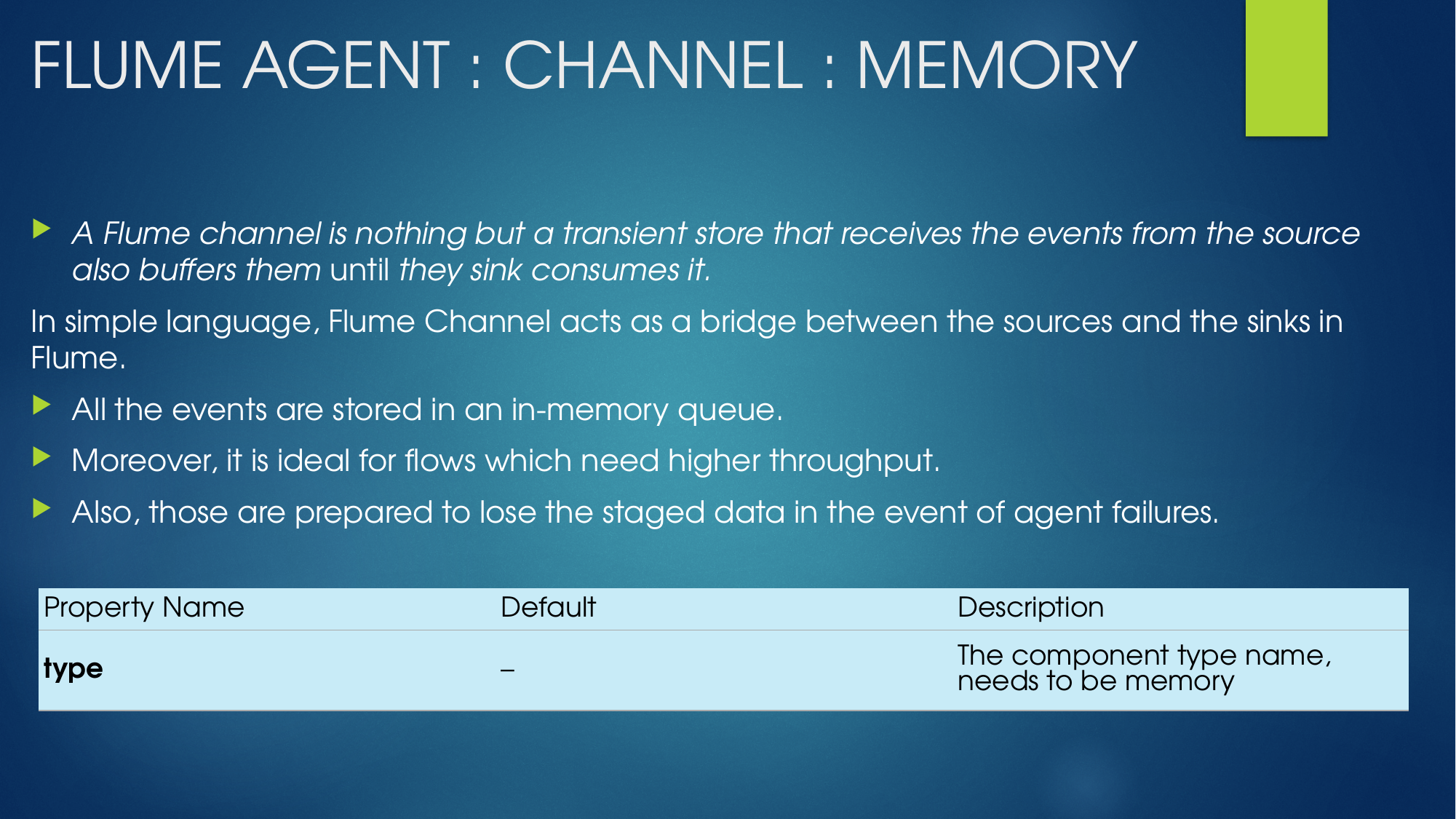

# FLUME AGENT : CHANNEL : MEMORY
A Flume channel is nothing but a transient store that receives the events from the source also buffers them until they sink consumes it.
In simple language, Flume Channel acts as a bridge between the sources and the sinks in Flume.
All the events are stored in an in-memory queue.
Moreover, it is ideal for flows which need higher throughput.
Also, those are prepared to lose the staged data in the event of agent failures.

| Property Name | Default | Description |
| --- | --- | --- |
| type | – | The component type name, needs to be memory |